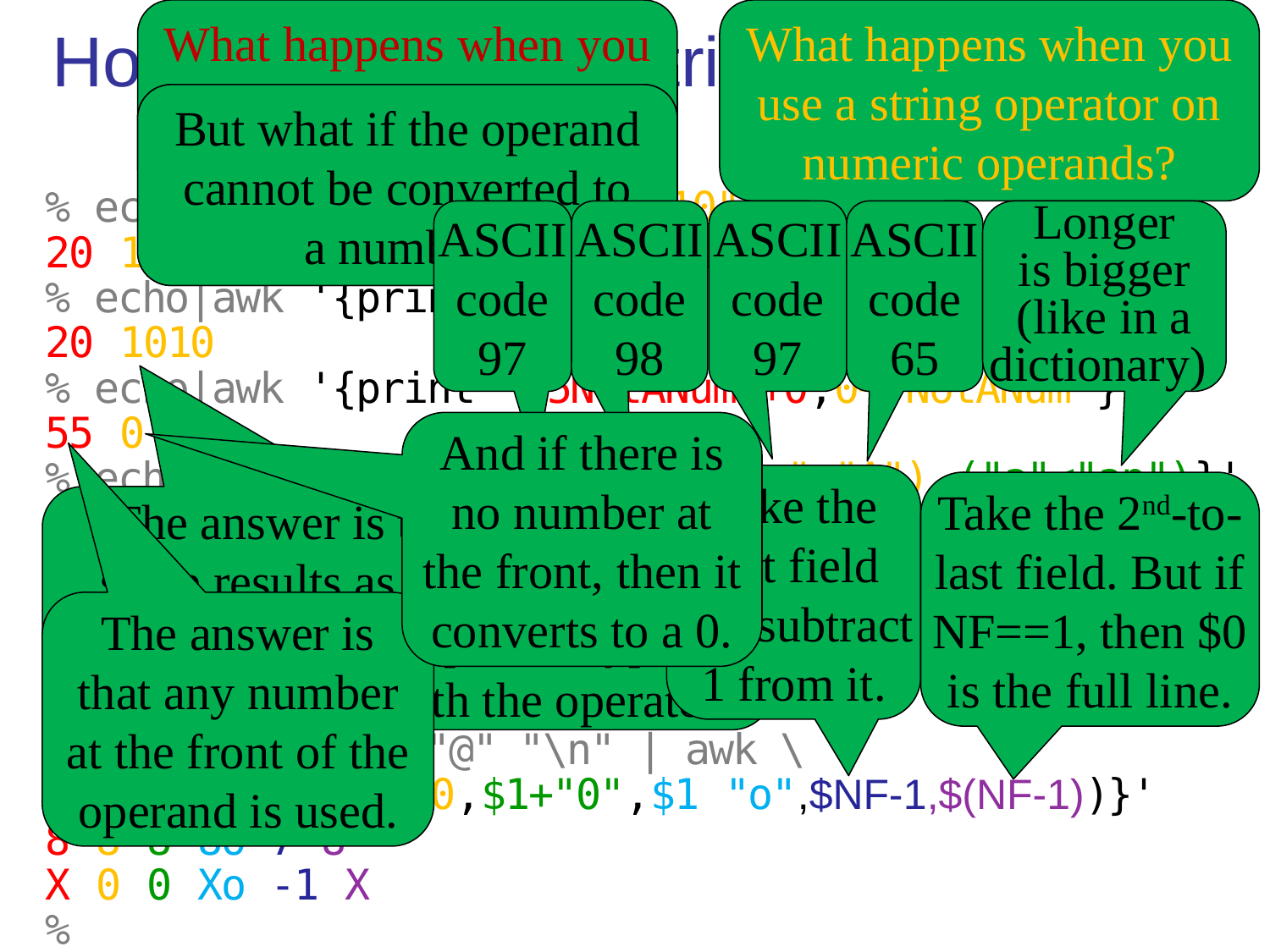

What happens when you use a numeric operator on string operands?
What happens when you use a string operator on numeric operands?
# How Awk handles strings vs numbers
What happens when you use a numeric operator on string operands?
But what if the operand cannot be converted to
a number?

% echo|awk '{print 10+10,"10" "10"}'
20 1010
% echo|awk '{print "10"+"10",10 10}'
20 1010
% echo|awk '{print "55NotANum"+0,0+"NotANum"}'
55 0
% echo|awk '{print("a"<"b"),("a">"A"),("a"<"ap")}'
1 1 1
% echo|awk '{print("10"<"9"),(10<9),("$"<"7")}'
1 0 1
% echo|awk '{print("$9"<"7.5"),("$9"<7.5)}'
1 1
% echo 8@X | tr "@" "\n" | awk \
? '{print($1,$1+0,$1+"0",$1 "o",$NF-1,$(NF-1))}'
8 8 8 8o 7 8
X 0 0 Xo -1 X
%
%

%

%

%

%

%

%
?
ASCII
code
97
ASCII
code
98
ASCII
code
97
ASCII
code
65
Longer
is bigger
(like in a
dictionary)
And if there is no number at the front, then it converts to a 0.
Take the
last field
and subtract
1 from it.
Take the 2nd-to-
last field. But if
NF==1, then $0
is the full line.
The answer is that you get the same results as before, because Awk converts the operand types so that they work with the operator.
The answer is that any number at the front of the operand is used.